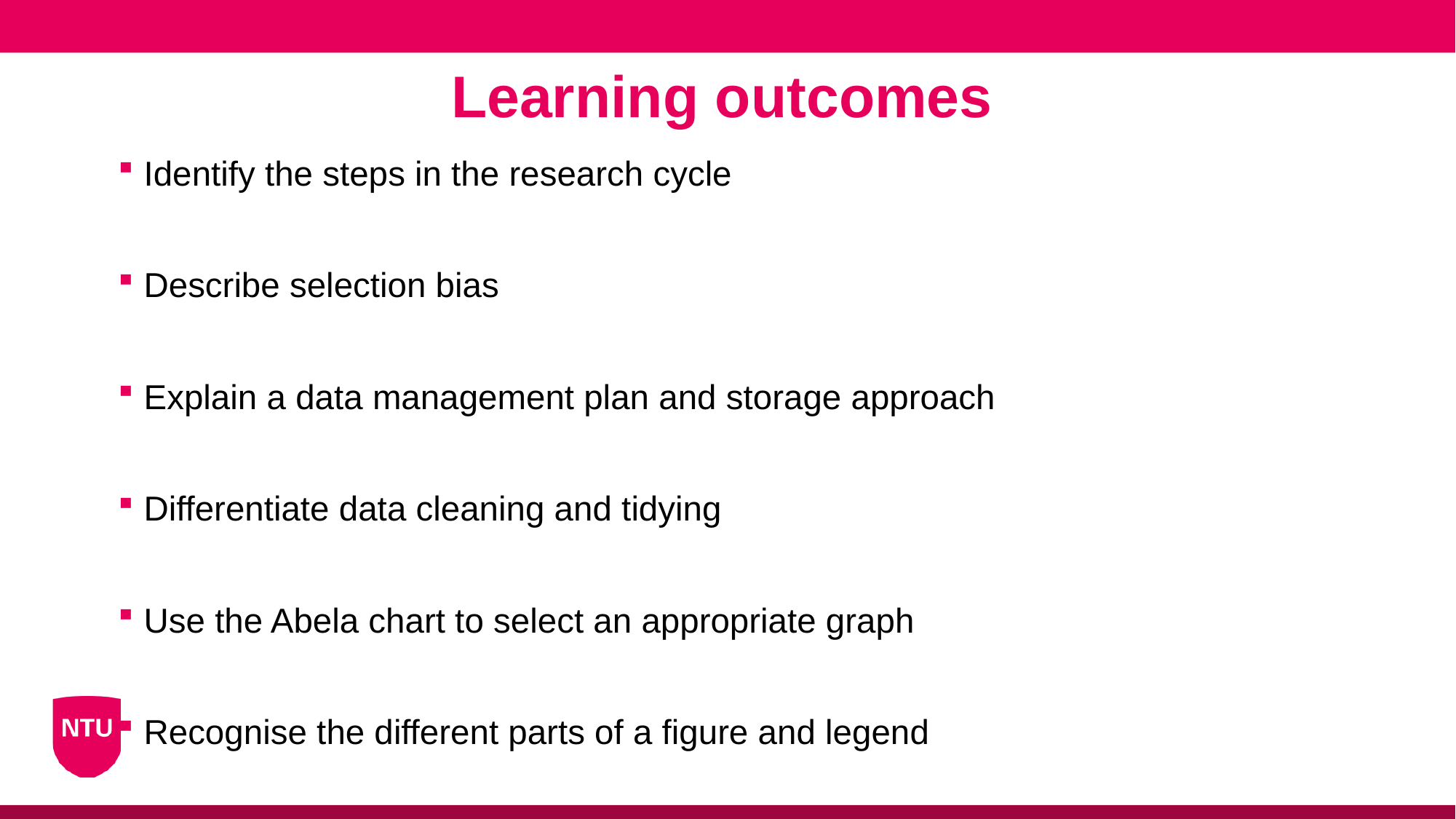

Learning outcomes
Identify the steps in the research cycle

Describe selection bias

Explain a data management plan and storage approach

Differentiate data cleaning and tidying

Use the Abela chart to select an appropriate graph

Recognise the different parts of a figure and legend